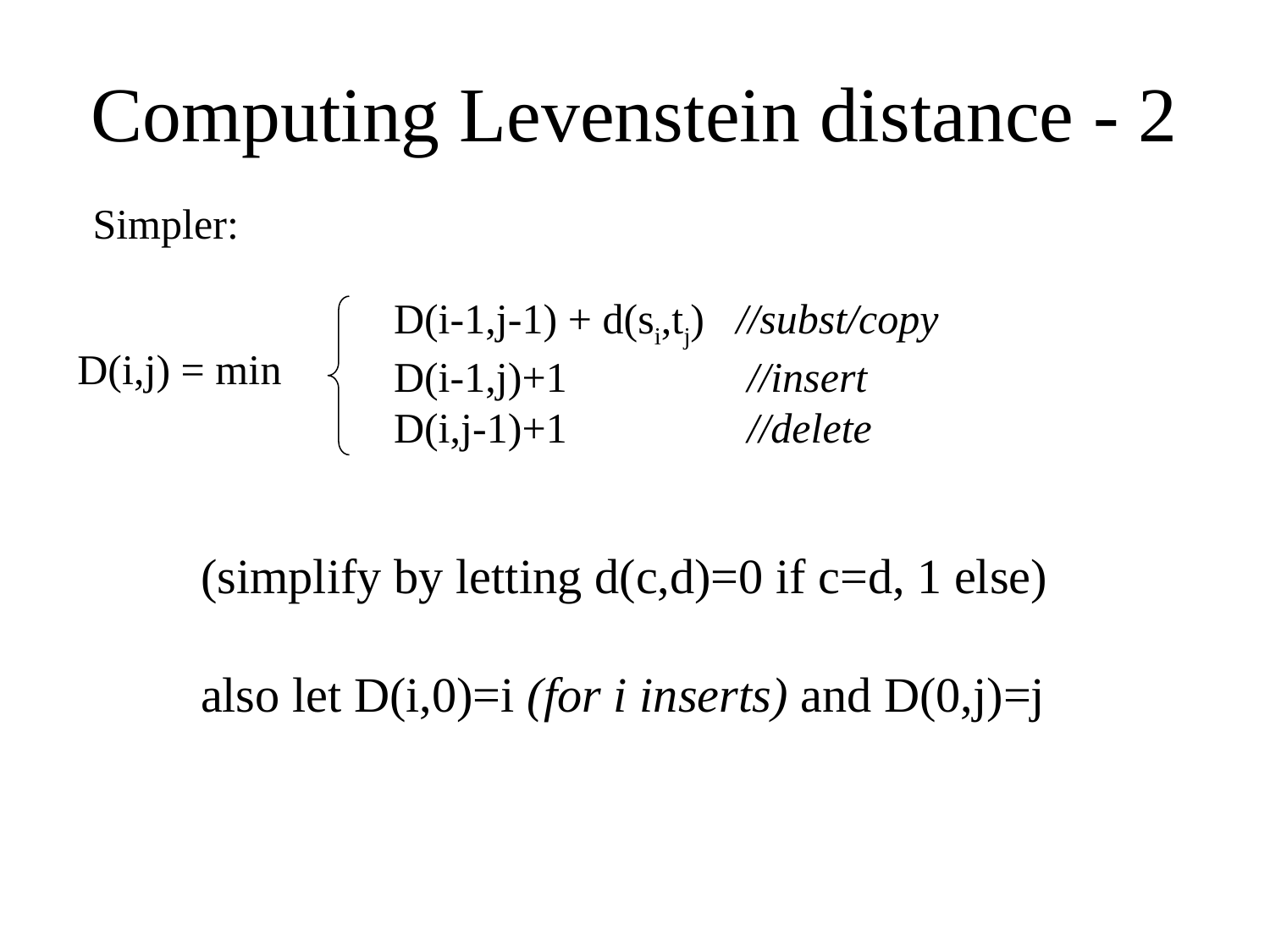

# Computing Levenstein distance - 2
Simpler:
D(i-1,j-1) + d(si,tj)   //subst/copy
D(i-1,j)+1                 //insert
D(i,j-1)+1                 //delete

D(i,j) = min
(simplify by letting d(c,d)=0 if c=d, 1 else)

also let D(i,0)=i (for i inserts) and D(0,j)=j